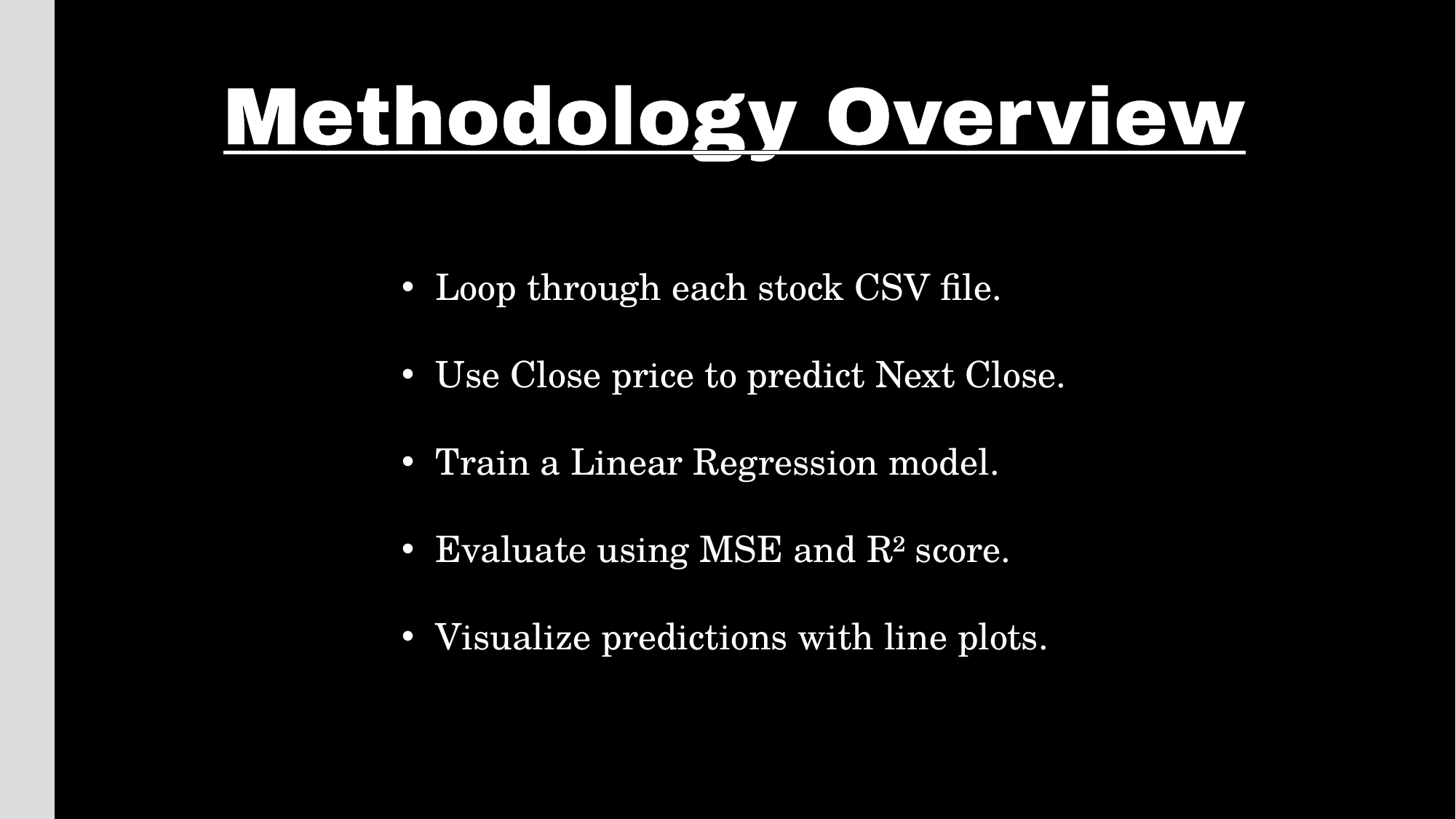

Methodology Overview

Loop through each stock CSV file.

Use Close price to predict Next Close.

Train a Linear Regression model.

Evaluate using MSE and R² score.

Visualize predictions with line plots.